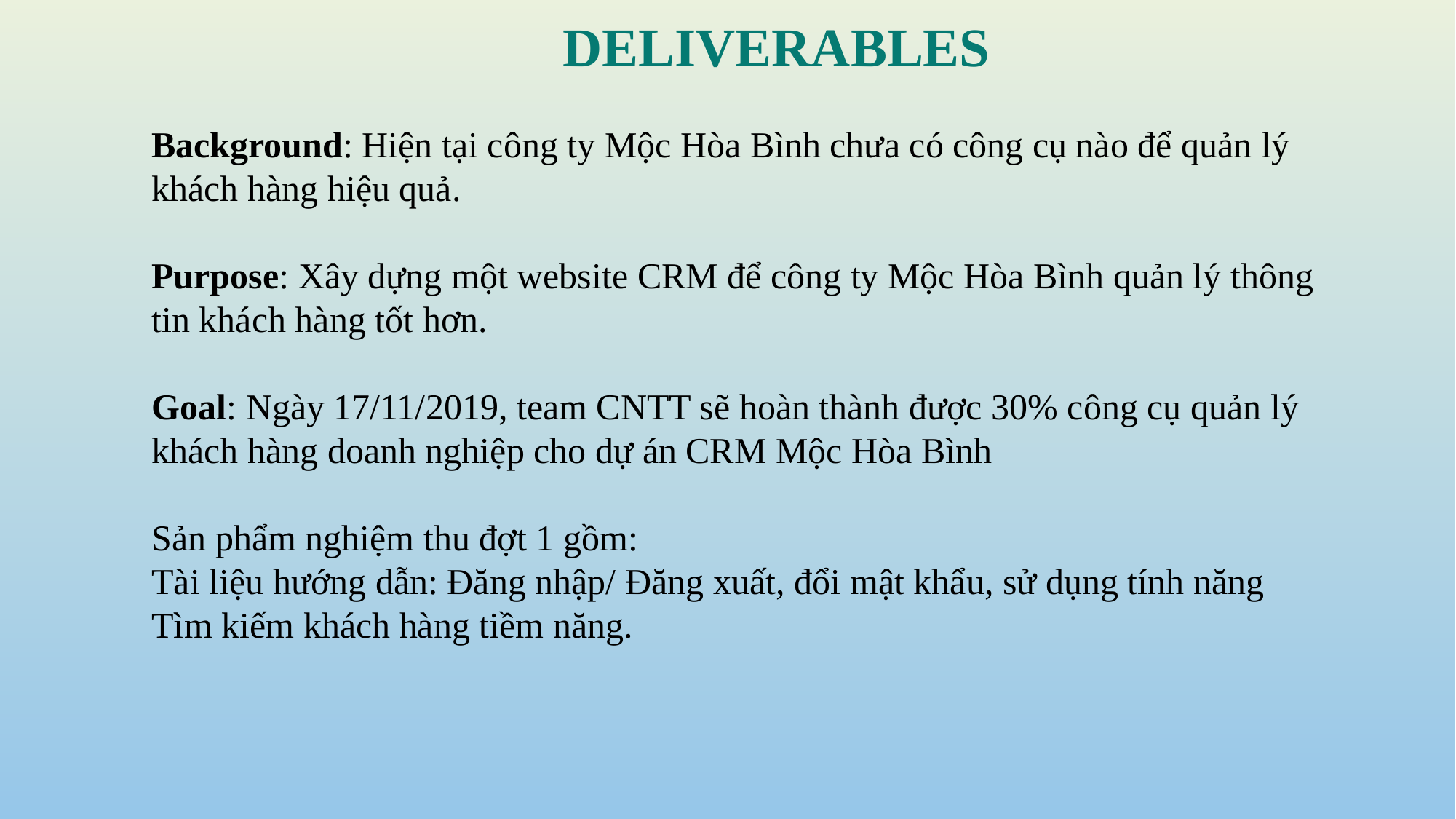

DELIVERABLES
Background: Hiện tại công ty Mộc Hòa Bình chưa có công cụ nào để quản lý khách hàng hiệu quả.

Purpose: Xây dựng một website CRM để công ty Mộc Hòa Bình quản lý thông tin khách hàng tốt hơn.

Goal: Ngày 17/11/2019, team CNTT sẽ hoàn thành được 30% công cụ quản lý khách hàng doanh nghiệp cho dự án CRM Mộc Hòa Bình

Sản phẩm nghiệm thu đợt 1 gồm:
Tài liệu hướng dẫn: Đăng nhập/ Đăng xuất, đổi mật khẩu, sử dụng tính năng Tìm kiếm khách hàng tiềm năng.